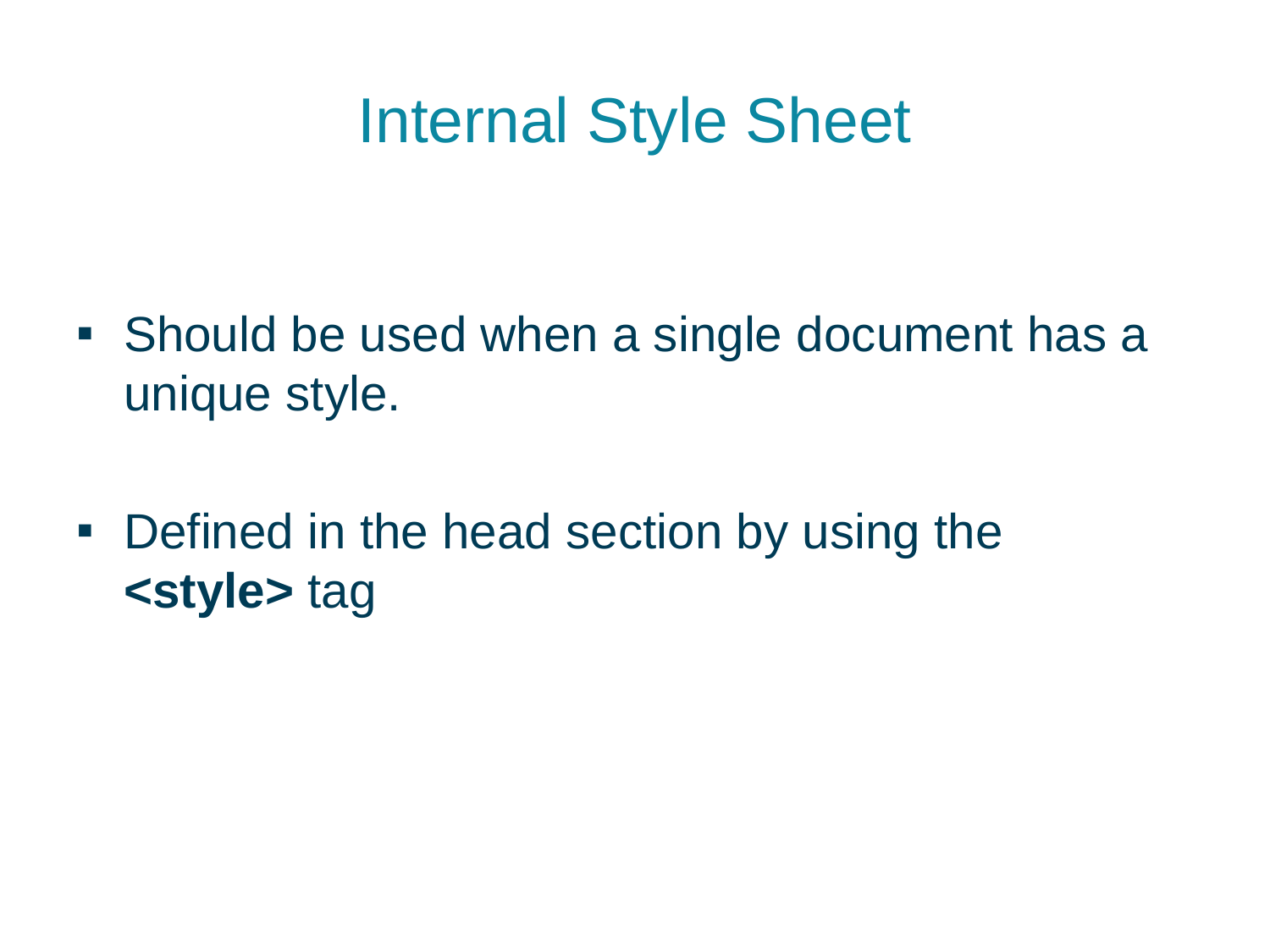

# Internal Style Sheet
Should be used when a single document has a unique style.

Defined in the head section by using the <style> tag